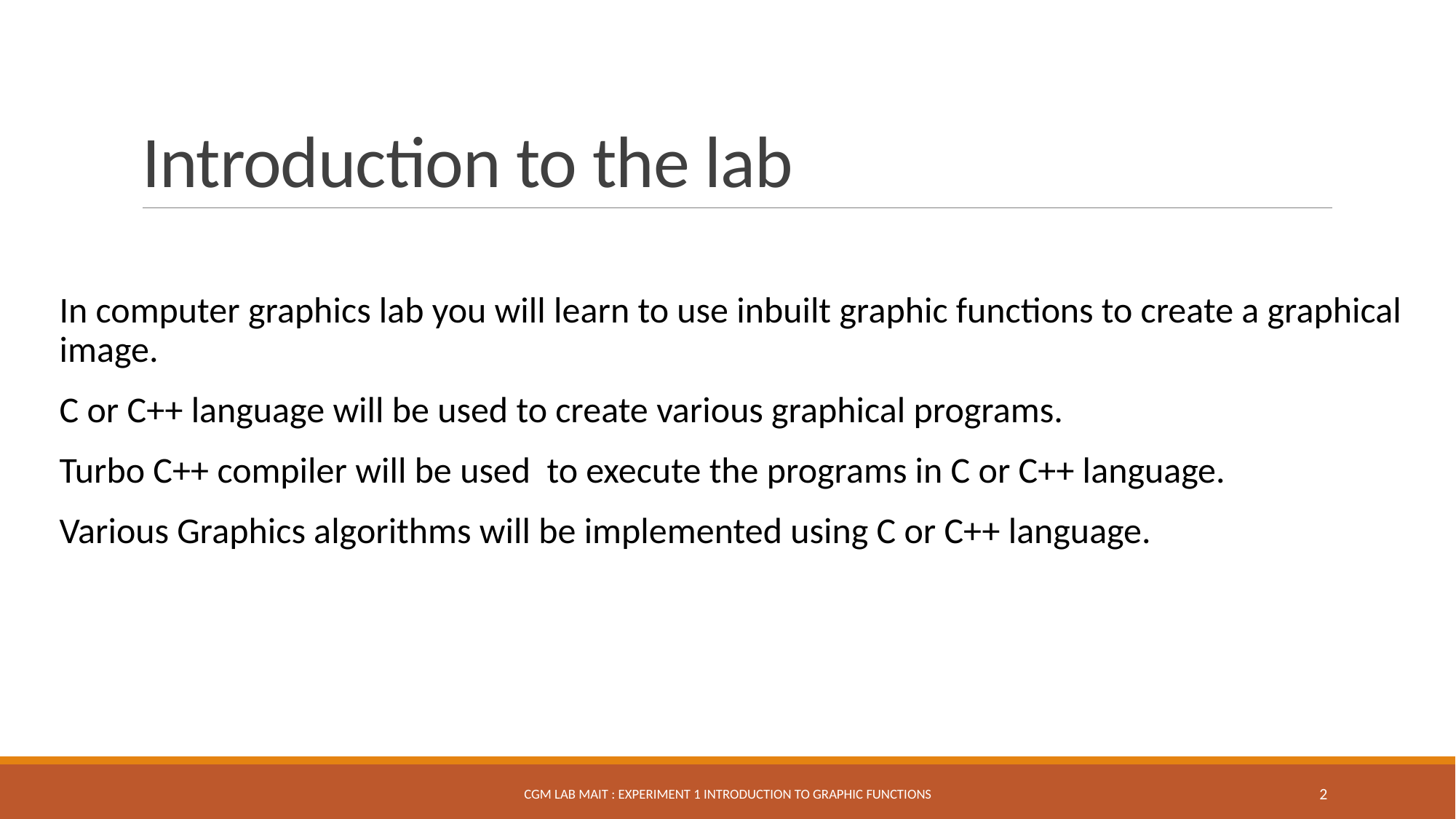

# Introduction to the lab
In computer graphics lab you will learn to use inbuilt graphic functions to create a graphical image.
C or C++ language will be used to create various graphical programs.
Turbo C++ compiler will be used  to execute the programs in C or C++ language.
Various Graphics algorithms will be implemented using C or C++ language.
CGM Lab MAIT : Experiment 1 Introduction to Graphic Functions
2